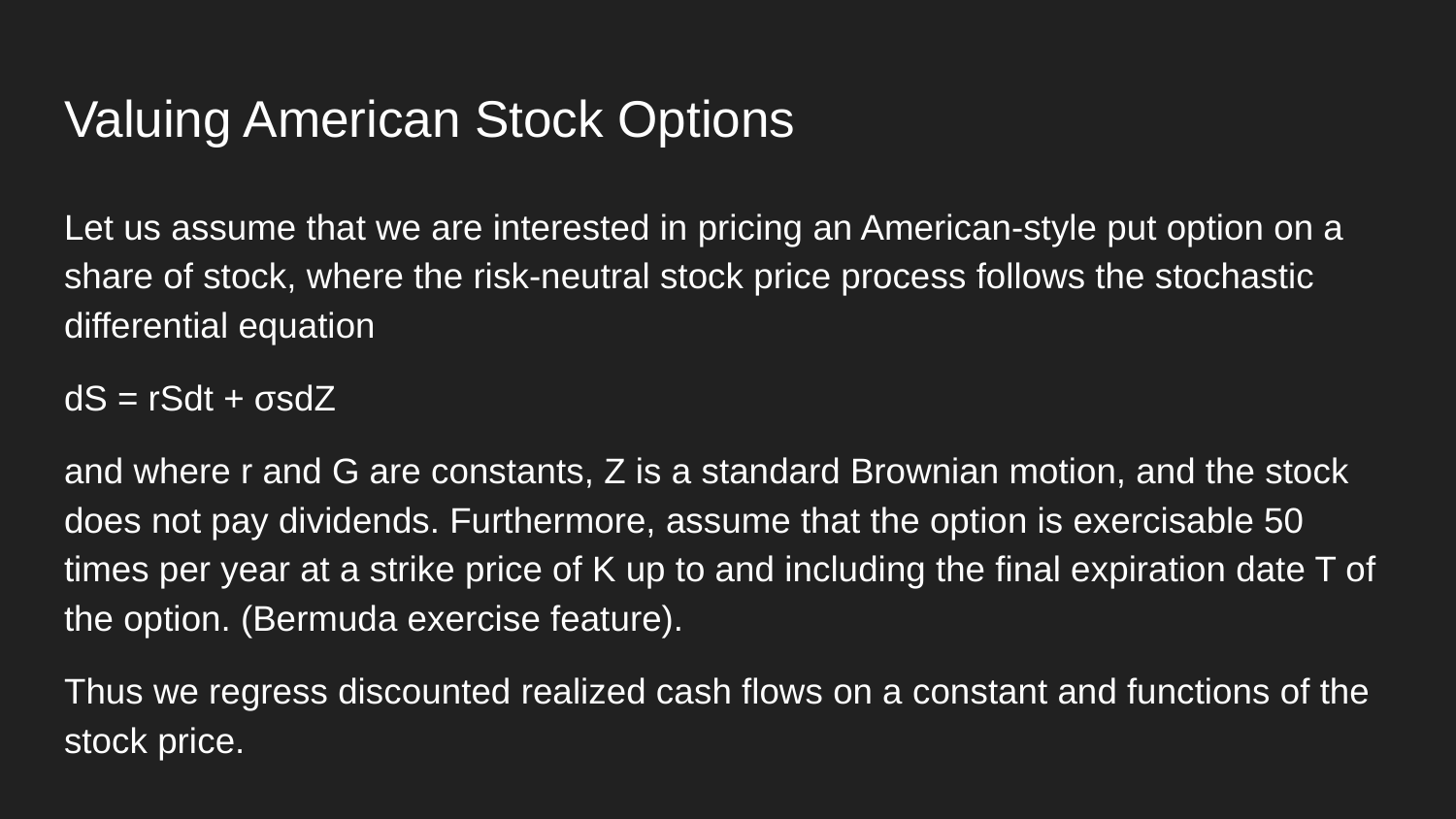

# Valuing American Stock Options
Let us assume that we are interested in pricing an American-style put option on a share of stock, where the risk-neutral stock price process follows the stochastic differential equation
dS = rSdt + σsdZ
and where r and G are constants, Z is a standard Brownian motion, and the stock does not pay dividends. Furthermore, assume that the option is exercisable 50 times per year at a strike price of K up to and including the final expiration date T of the option. (Bermuda exercise feature).
Thus we regress discounted realized cash flows on a constant and functions of the stock price.